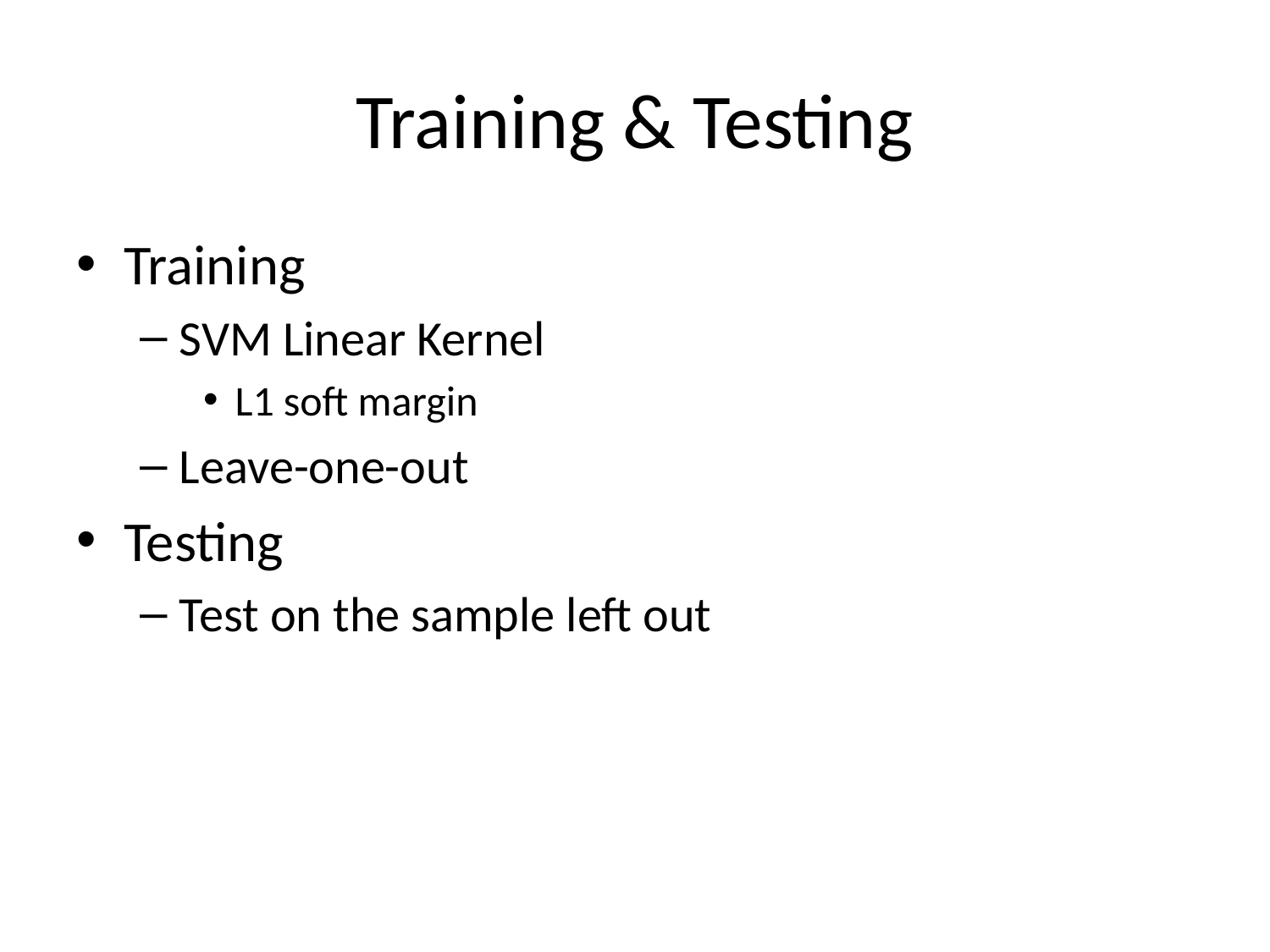

# Training & Testing
Training
SVM Linear Kernel
L1 soft margin
Leave-one-out
Testing
Test on the sample left out